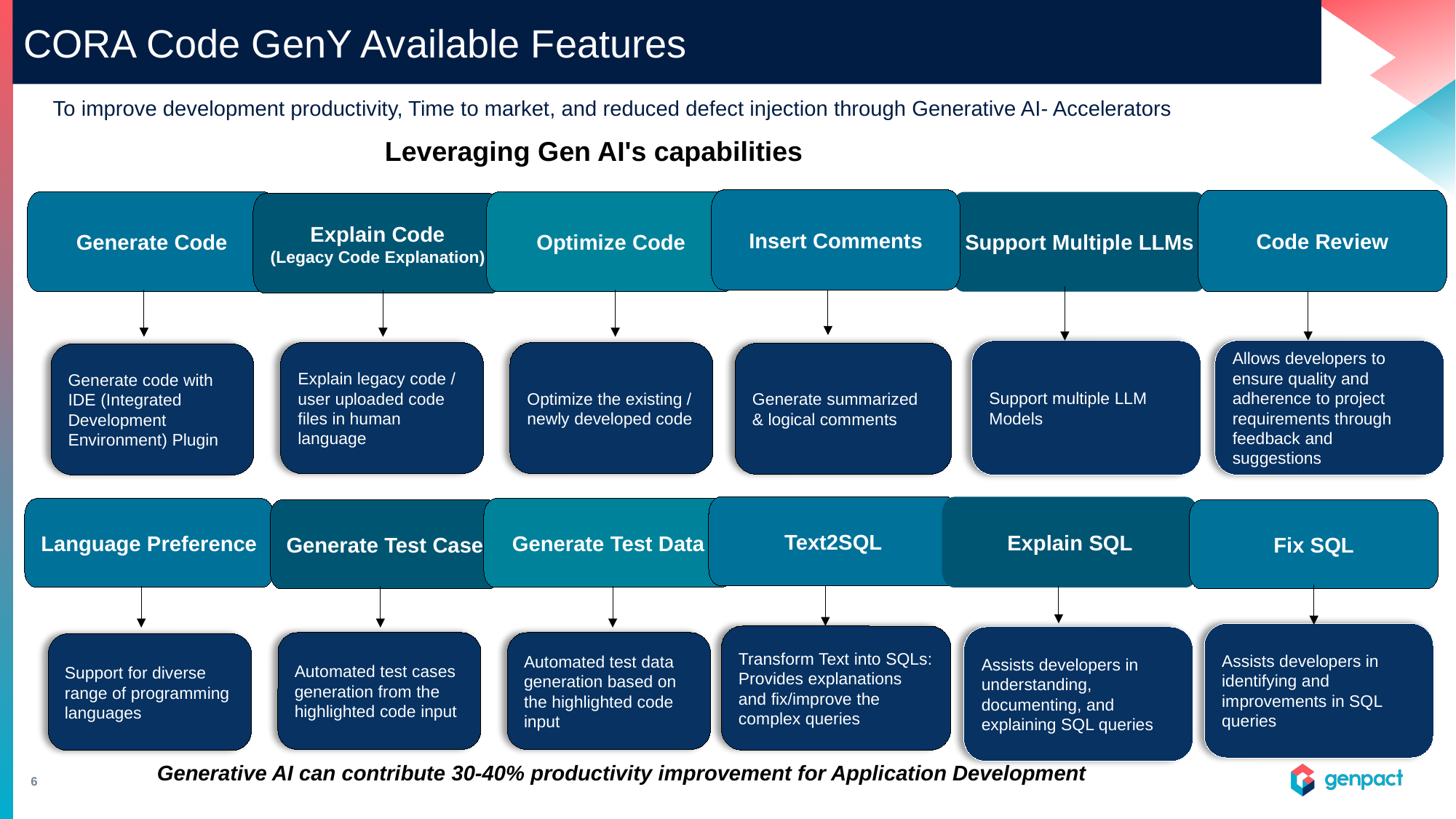

# CORA Code GenY Available Features
To improve development productivity, Time to market, and reduced defect injection through Generative AI- Accelerators

Leveraging Gen AI's capabilities

Insert Comments
Optimize Code
Generate Code
Explain Code
(Legacy Code Explanation)
Explain legacy code / user uploaded code files in human language
Optimize the existing / newly developed code
Generate code with IDE (Integrated Development Environment) Plugin
Generate summarized  & logical comments
Code Review
Support Multiple LLMs
Support multiple LLM Models
Allows developers to ensure quality and adherence to project requirements through feedback and suggestions
Text2SQL
Generate Test Data
Language Preference
Generate Test Case
Automated test cases generation from the highlighted code input
Automated test data generation based on the highlighted code input
Support for diverse range of programming languages
Transform Text into SQLs:
Provides explanations and fix/improve the complex queries
Explain SQL
Fix SQL
Assists developers in identifying and improvements in SQL queries
Assists developers in understanding, documenting, and explaining SQL queries
 Generative AI can contribute 30-40% productivity improvement for Application Development